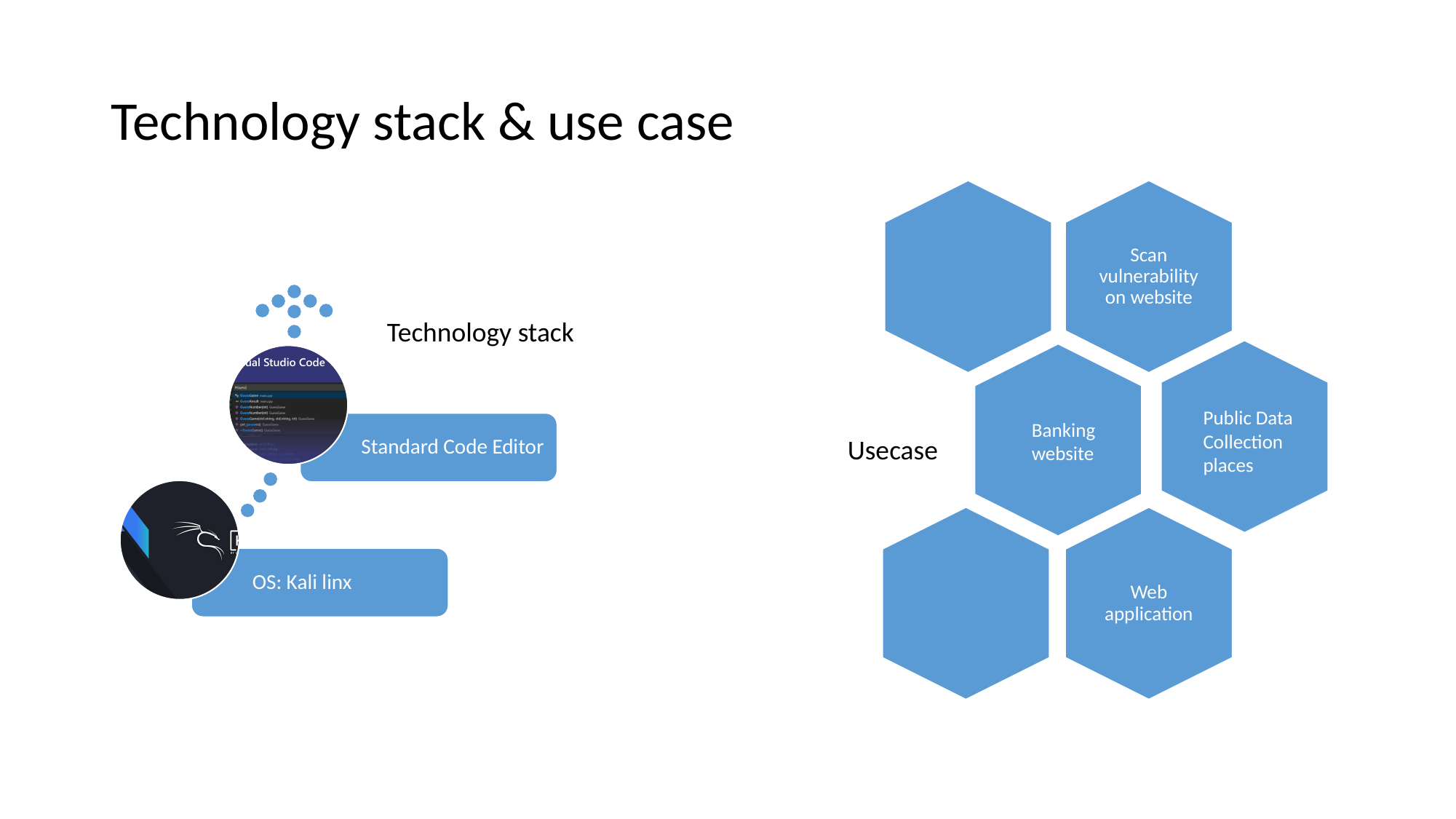

# Technology stack & use case
Scan vulnerability on website

Web application

OS: Kali linx
Standard Code Editor
Technology stack
Public Data Collection places
Banking website
Usecase